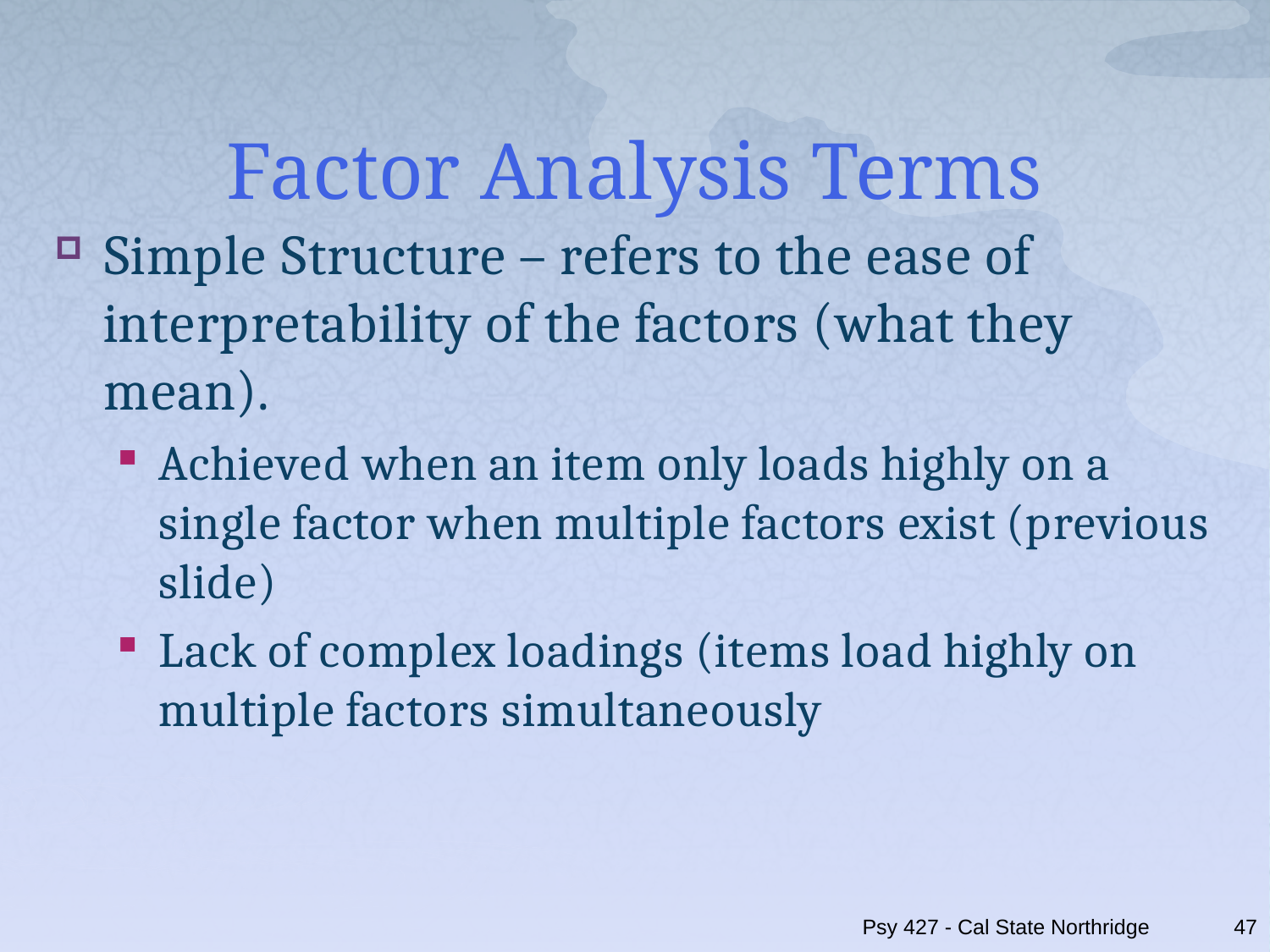

# Factor Analysis Terms
Simple Structure – refers to the ease of interpretability of the factors (what they mean).
Achieved when an item only loads highly on a single factor when multiple factors exist (previous slide)
Lack of complex loadings (items load highly on multiple factors simultaneously
Psy 427 - Cal State Northridge
47